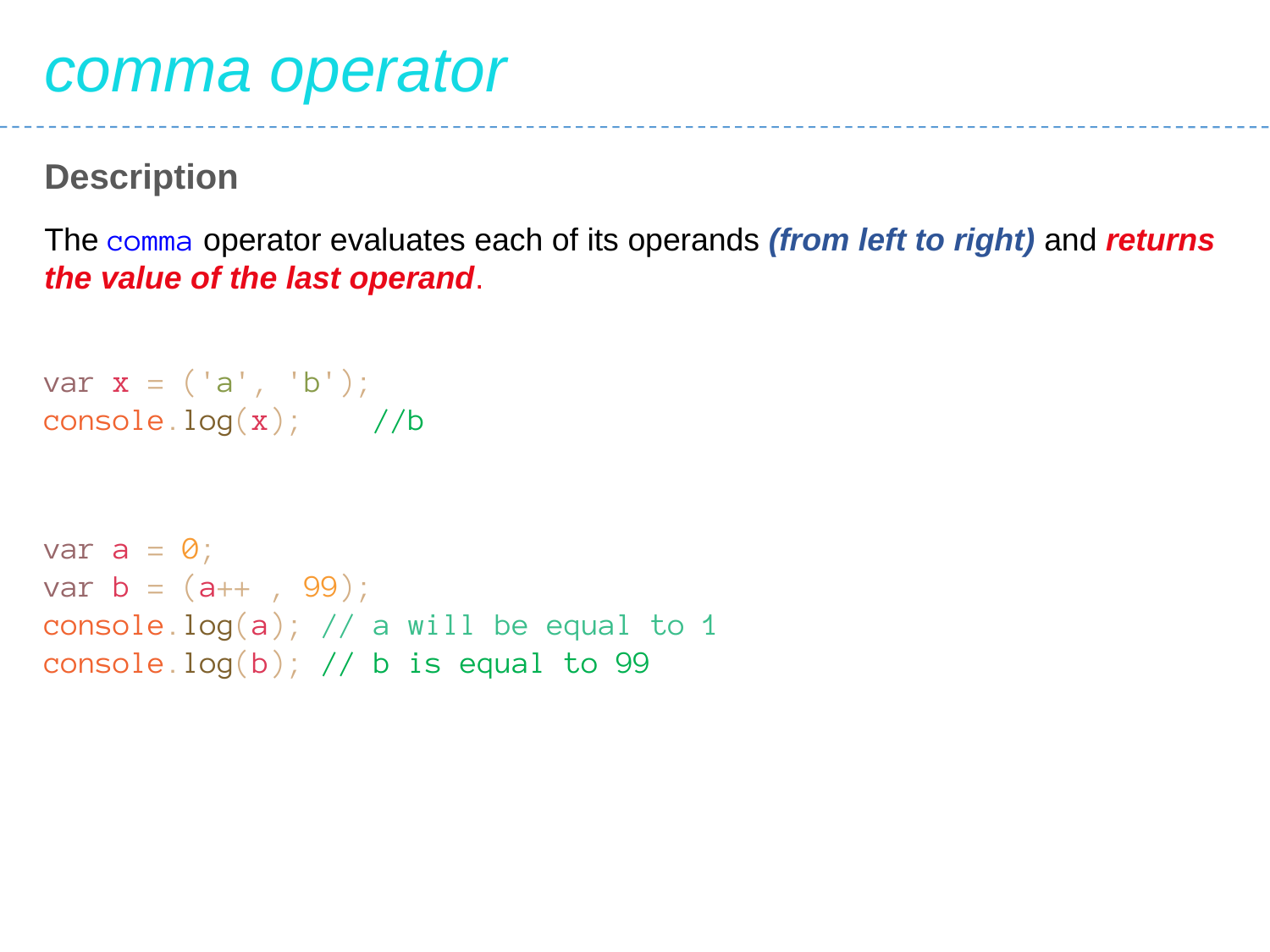

comma operator
Description
The comma operator evaluates each of its operands (from left to right) and returns the value of the last operand.
var x = ('a', 'b');
console.log(x);    //b
var a = 0;
var b = (a++ , 99);
console.log(a); // a will be equal to 1
console.log(b); // b is equal to 99